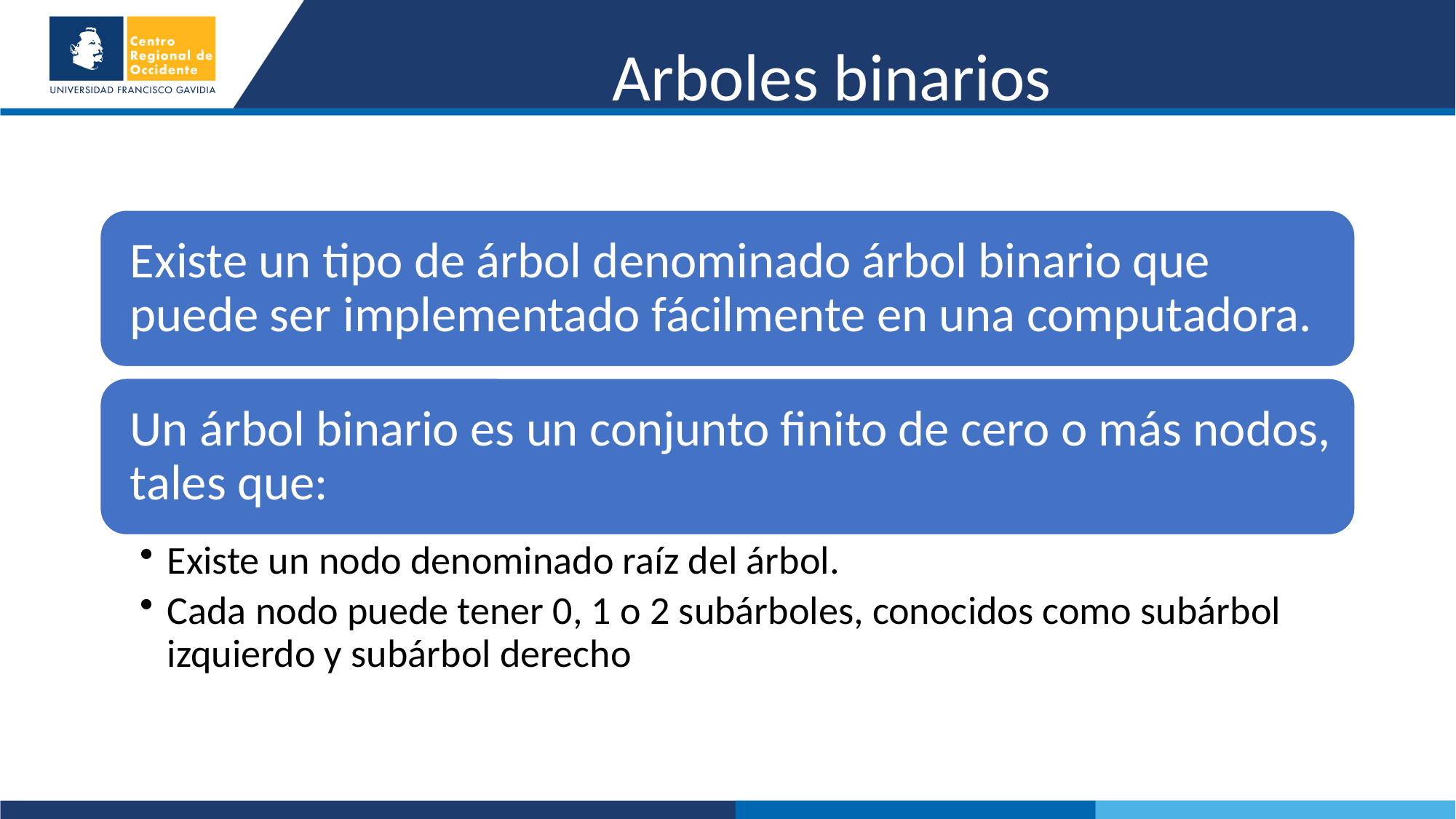

# Arboles binarios
Existe un tipo de árbol denominado árbol binario que puede ser implementado fácilmente en una computadora.
Un árbol binario es un conjunto finito de cero o más nodos, tales que:
Existe un nodo denominado raíz del árbol.
Cada nodo puede tener 0, 1 o 2 subárboles, conocidos como subárbol izquierdo y subárbol derecho